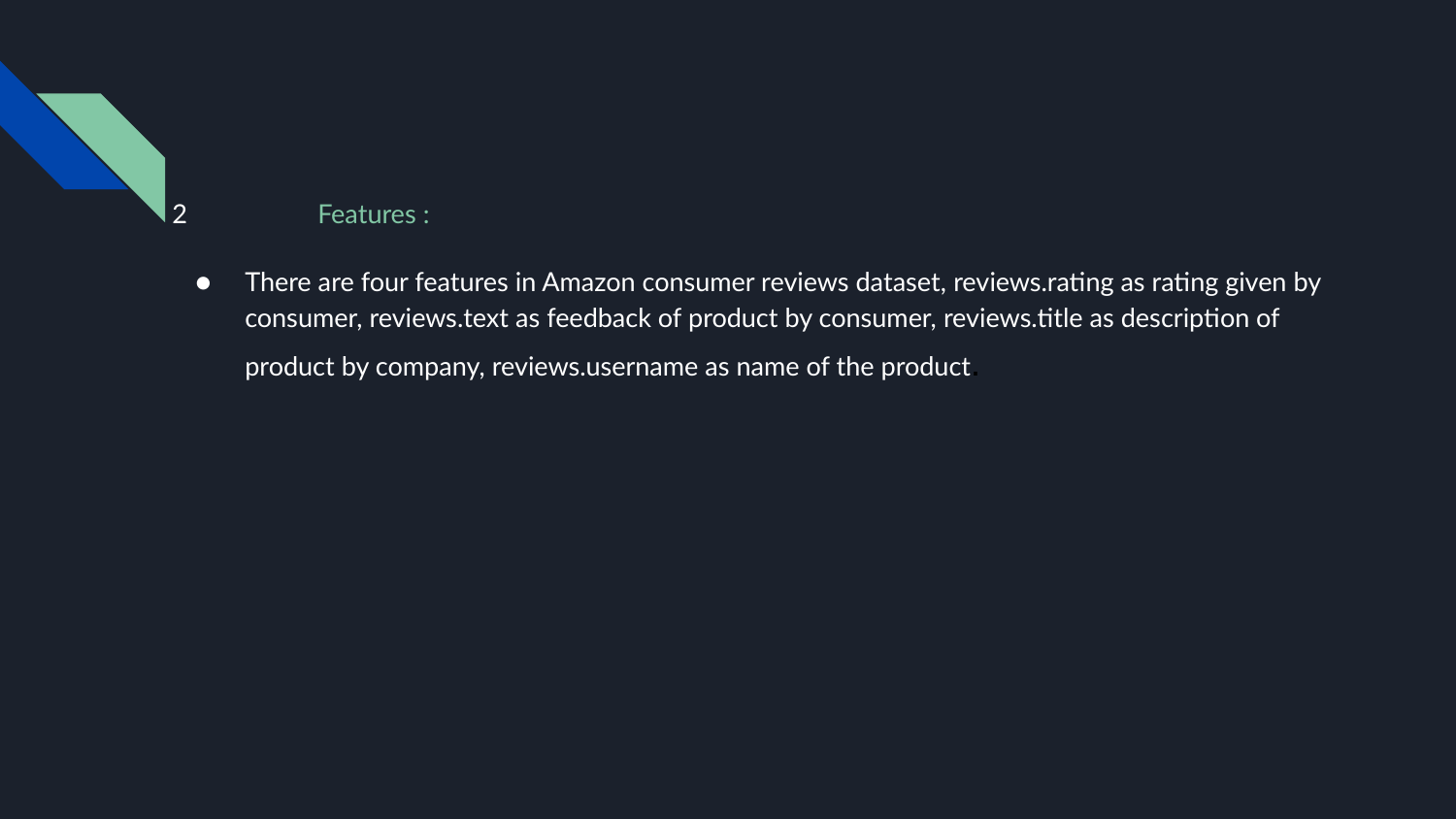

2 	Features :
There are four features in Amazon consumer reviews dataset, reviews.rating as rating given by consumer, reviews.text as feedback of product by consumer, reviews.title as description of product by company, reviews.username as name of the product.